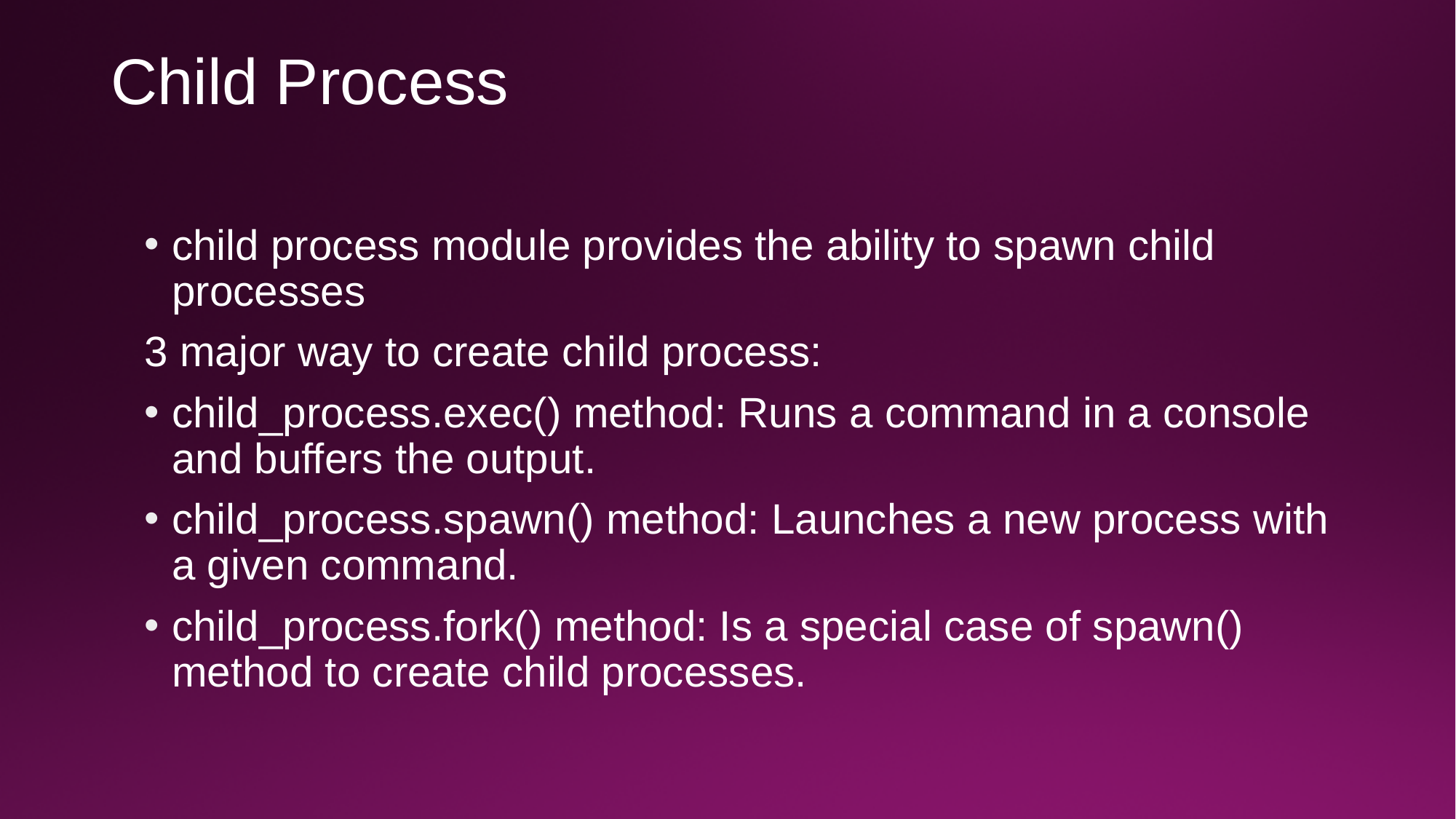

# Child Process
child process module provides the ability to spawn child processes
3 major way to create child process:
child_process.exec() method: Runs a command in a console and buffers the output.
child_process.spawn() method: Launches a new process with a given command.
child_process.fork() method: Is a special case of spawn() method to create child processes.